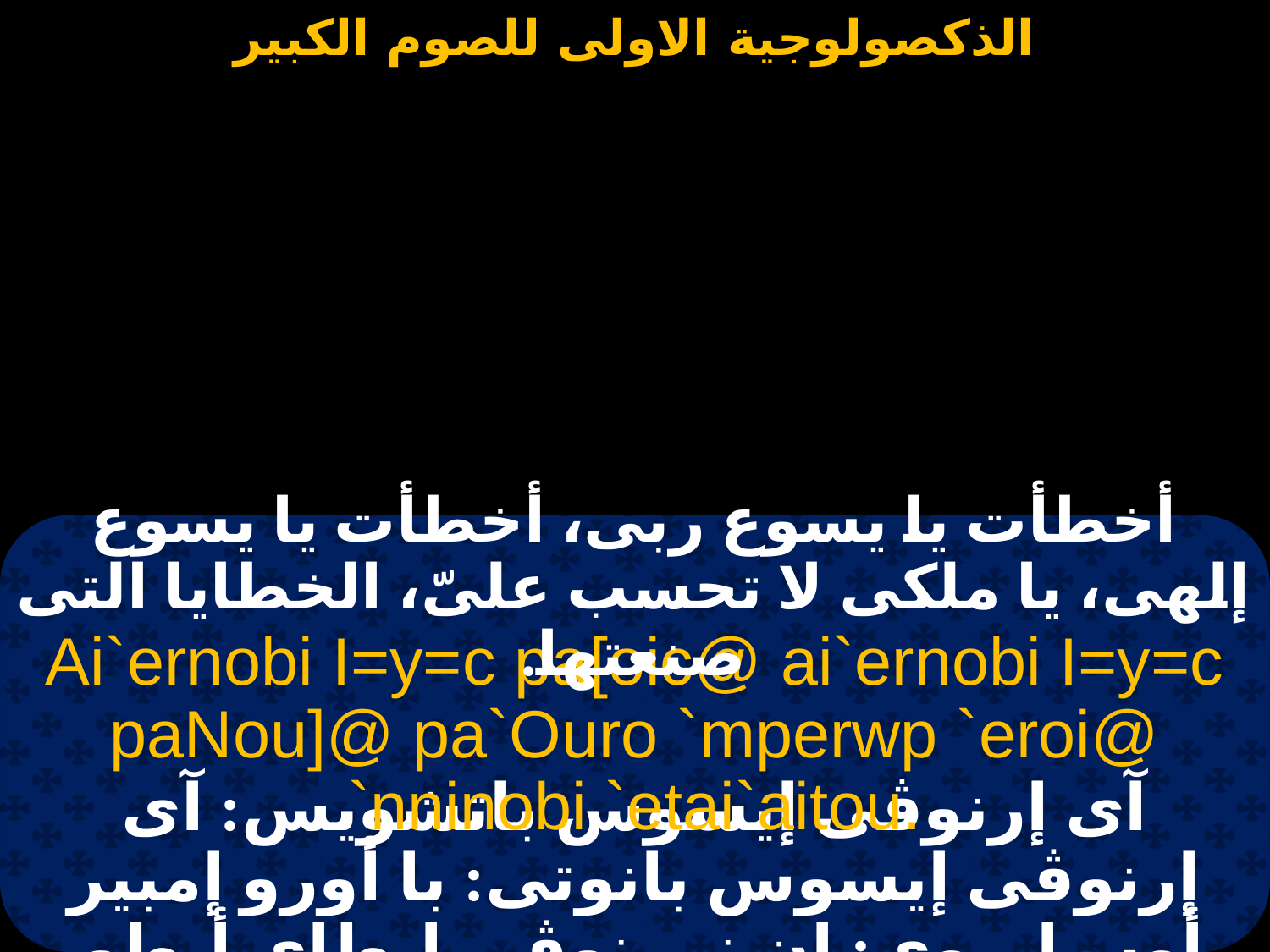

#
أخطأت يا يسوع ربى، أخطأت يا يسوع إلهى، يا ملكى لا تحسب علىّ، الخطايا التى صنعتها.
Ai`ernobi I=y=c pa[oic@ ai`ernobi I=y=c paNou]@ pa`Ouro `mperwp `eroi@ `nninobi `etai`aitou.
آى إرنوڤى إيسوس باتشويس: آى إرنوڤى إيسوس بانوتى: با أورو إمبير أوب إيروى: إن ني نوڤى إيطاى أيطو.